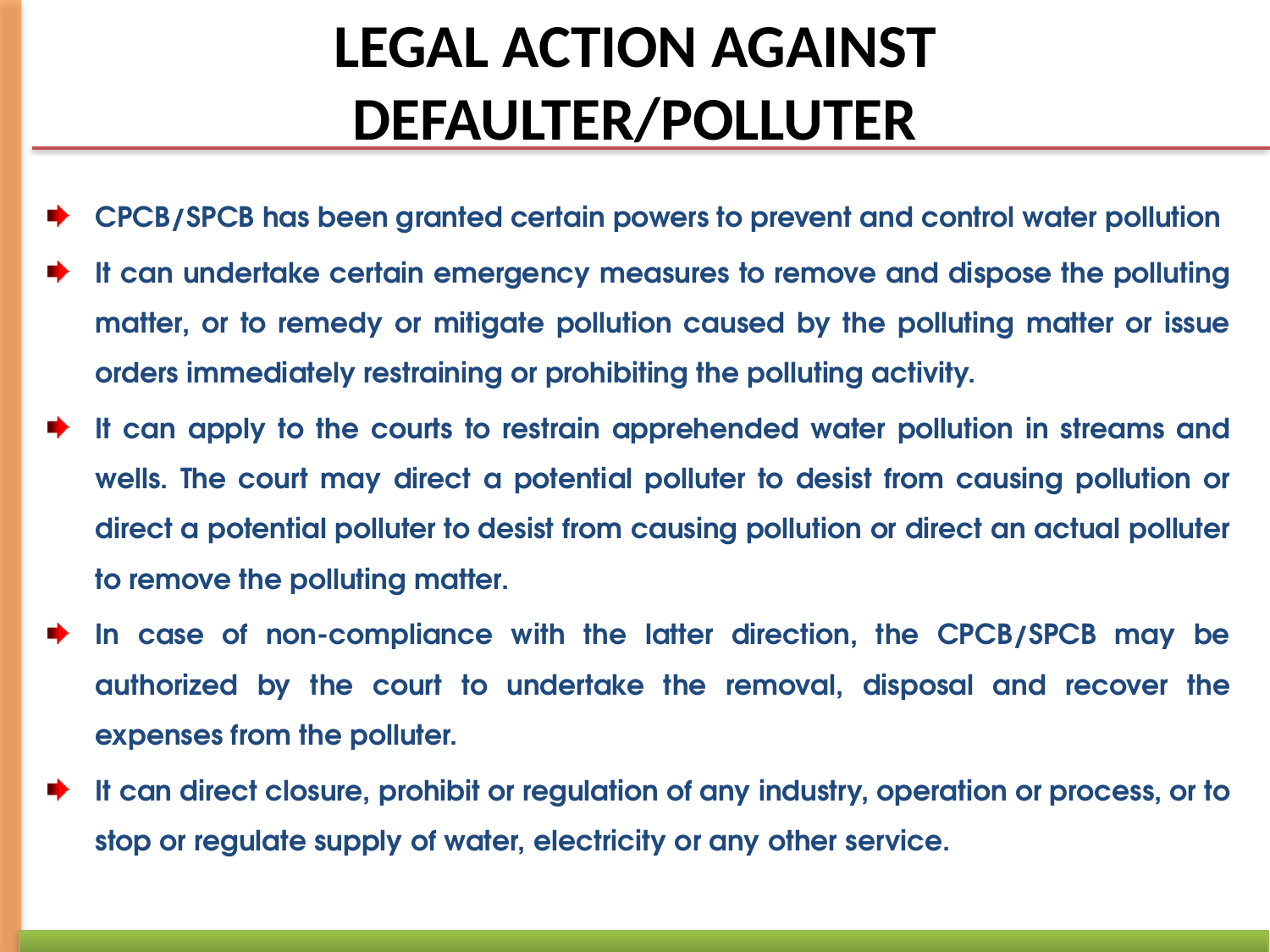

# LEGAL ACTION AGAINST DEFAULTER/POLLUTER
CPCB/SPCB has been granted certain powers to prevent and control water pollution
It can undertake certain emergency measures to remove and dispose the polluting matter, or to remedy or mitigate pollution caused by the polluting matter or issue orders immediately restraining or prohibiting the polluting activity.
It can apply to the courts to restrain apprehended water pollution in streams and wells. The court may direct a potential polluter to desist from causing pollution or direct a potential polluter to desist from causing pollution or direct an actual polluter to remove the polluting matter.
In case of non-compliance with the latter direction, the CPCB/SPCB may be authorized by the court to undertake the removal, disposal and recover the expenses from the polluter.
It can direct closure, prohibit or regulation of any industry, operation or process, or to stop or regulate supply of water, electricity or any other service.